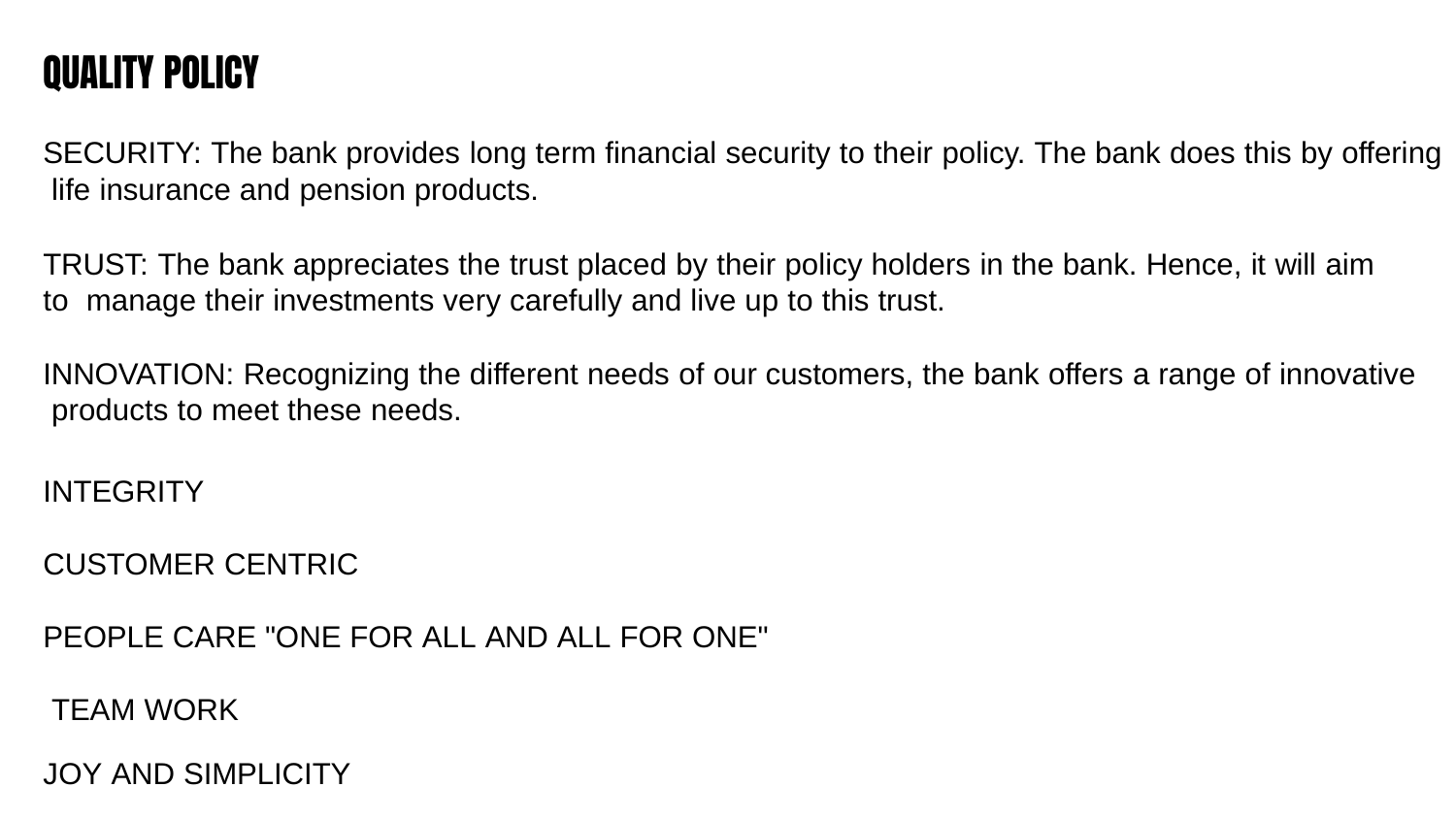

# QUALITY POLICY
SECURITY: The bank provides long term financial security to their policy. The bank does this by offering  life insurance and pension products.

TRUST: The bank appreciates the trust placed by their policy holders in the bank. Hence, it will aim to  manage their investments very carefully and live up to this trust.

INNOVATION: Recognizing the different needs of our customers, the bank offers a range of innovative  products to meet these needs.
INTEGRITY  CUSTOMER CENTRIC
PEOPLE CARE "ONE FOR ALL AND ALL FOR ONE"  TEAM WORK
JOY AND SIMPLICITY